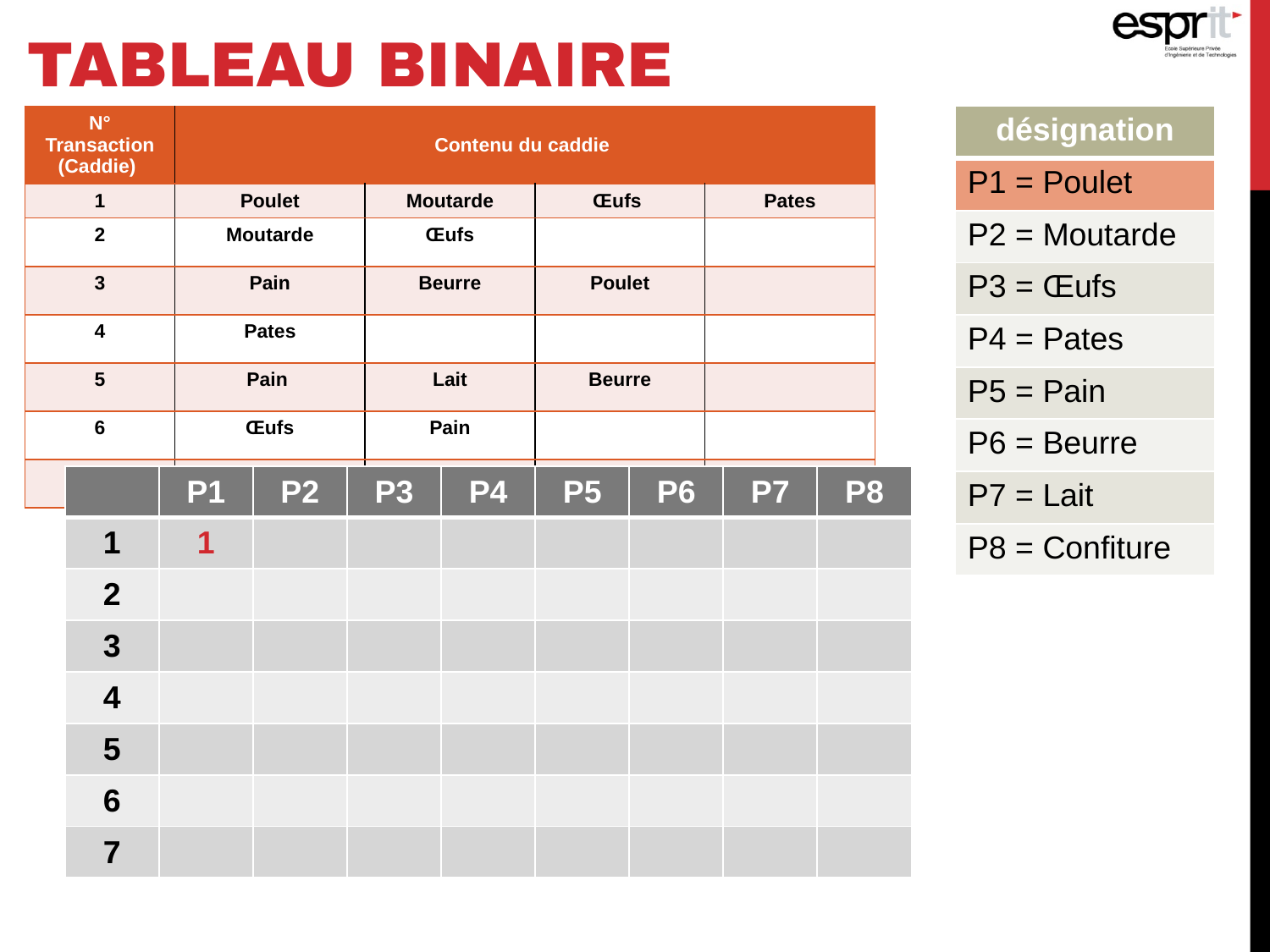

# TABLEAU BINAIRE
| désignation |
| --- |
| P1 = Poulet |
| P2 = Moutarde |
| P3 = Œufs |
| P4 = Pates |
| P5 = Pain |
| P6 = Beurre |
| P7 = Lait |
| P8 = Confiture |
| N° Transaction (Caddie) | Contenu du caddie |  |  |  |
| --- | --- | --- | --- | --- |
| 1 | Poulet | Moutarde | Œufs | Pates |
| 2 | Moutarde | Œufs |  |  |
| 3 | Pain | Beurre | Poulet |  |
| 4 | Pates |  |  |  |
| 5 | Pain | Lait | Beurre |  |
| 6 | Œufs | Pain |  |  |
| 7 | Confiture |  |  |  |
|  | P1 | P2 | P3 | P4 | P5 | P6 | P7 | P8 |
| --- | --- | --- | --- | --- | --- | --- | --- | --- |
| 1 | 1 |  |  |  |  |  |  |  |
| 2 |  |  |  |  |  |  |  |  |
| 3 |  |  |  |  |  |  |  |  |
| 4 |  |  |  |  |  |  |  |  |
| 5 |  |  |  |  |  |  |  |  |
| 6 |  |  |  |  |  |  |  |  |
| 7 |  |  |  |  |  |  |  |  |